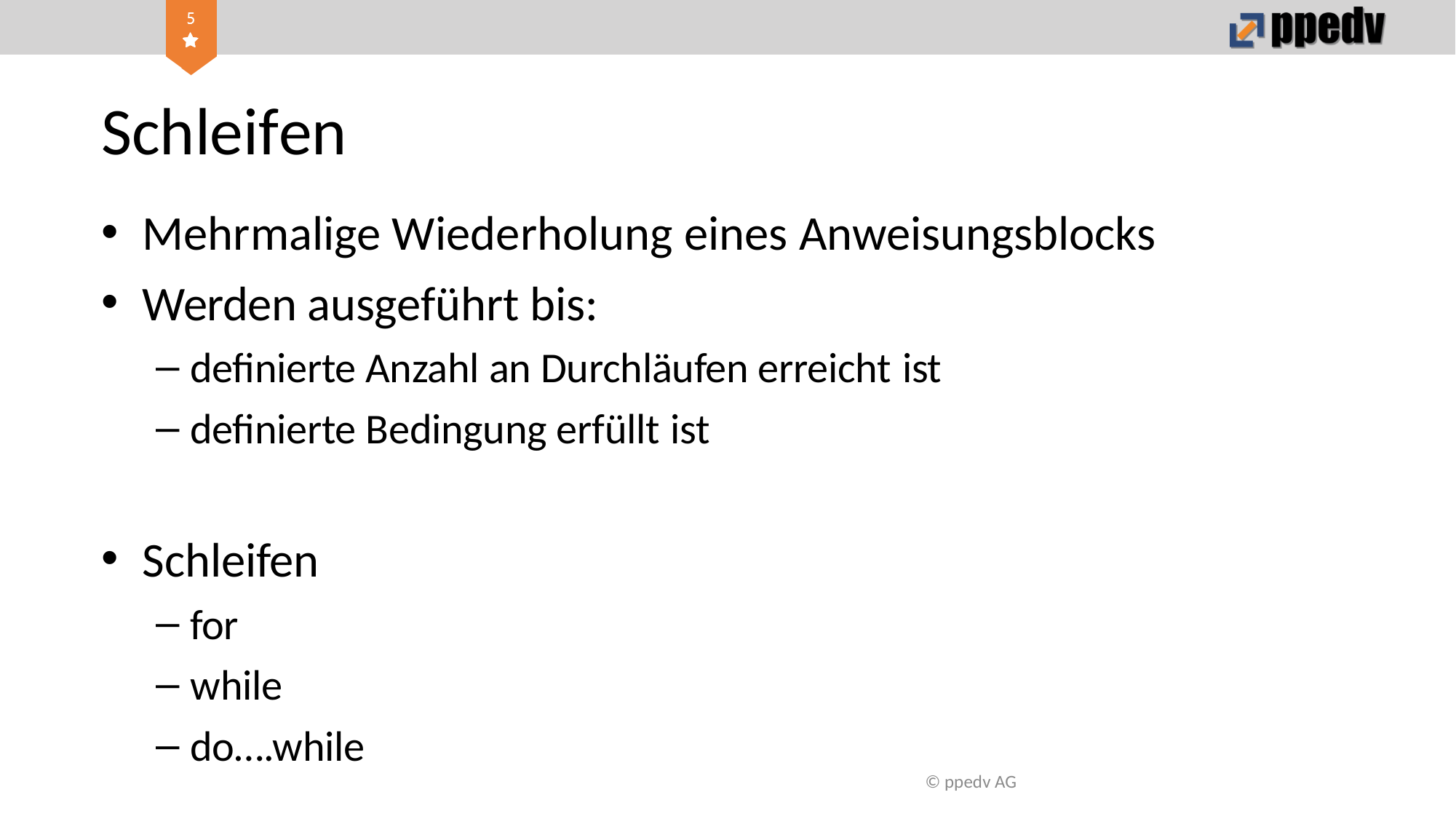

# Schleifen
Mehrmalige Wiederholung eines Anweisungsblocks
Werden ausgeführt bis:
definierte Anzahl an Durchläufen erreicht ist
definierte Bedingung erfüllt ist

Schleifen
for
while
do….while
© ppedv AG